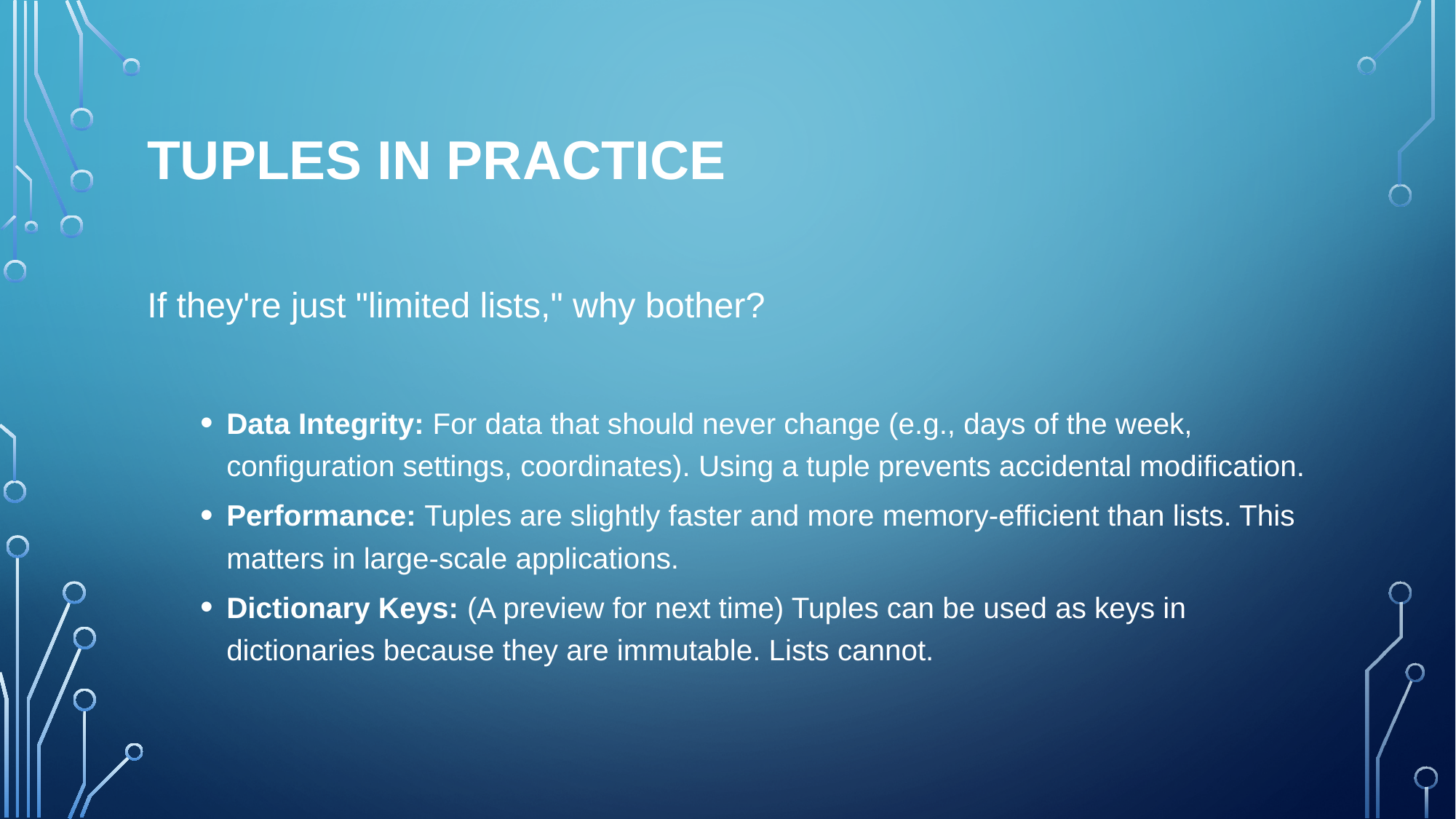

# Tuples in Practice
If they're just "limited lists," why bother?

Data Integrity: For data that should never change (e.g., days of the week, configuration settings, coordinates). Using a tuple prevents accidental modification.
Performance: Tuples are slightly faster and more memory-efficient than lists. This matters in large-scale applications.
Dictionary Keys: (A preview for next time) Tuples can be used as keys in dictionaries because they are immutable. Lists cannot.